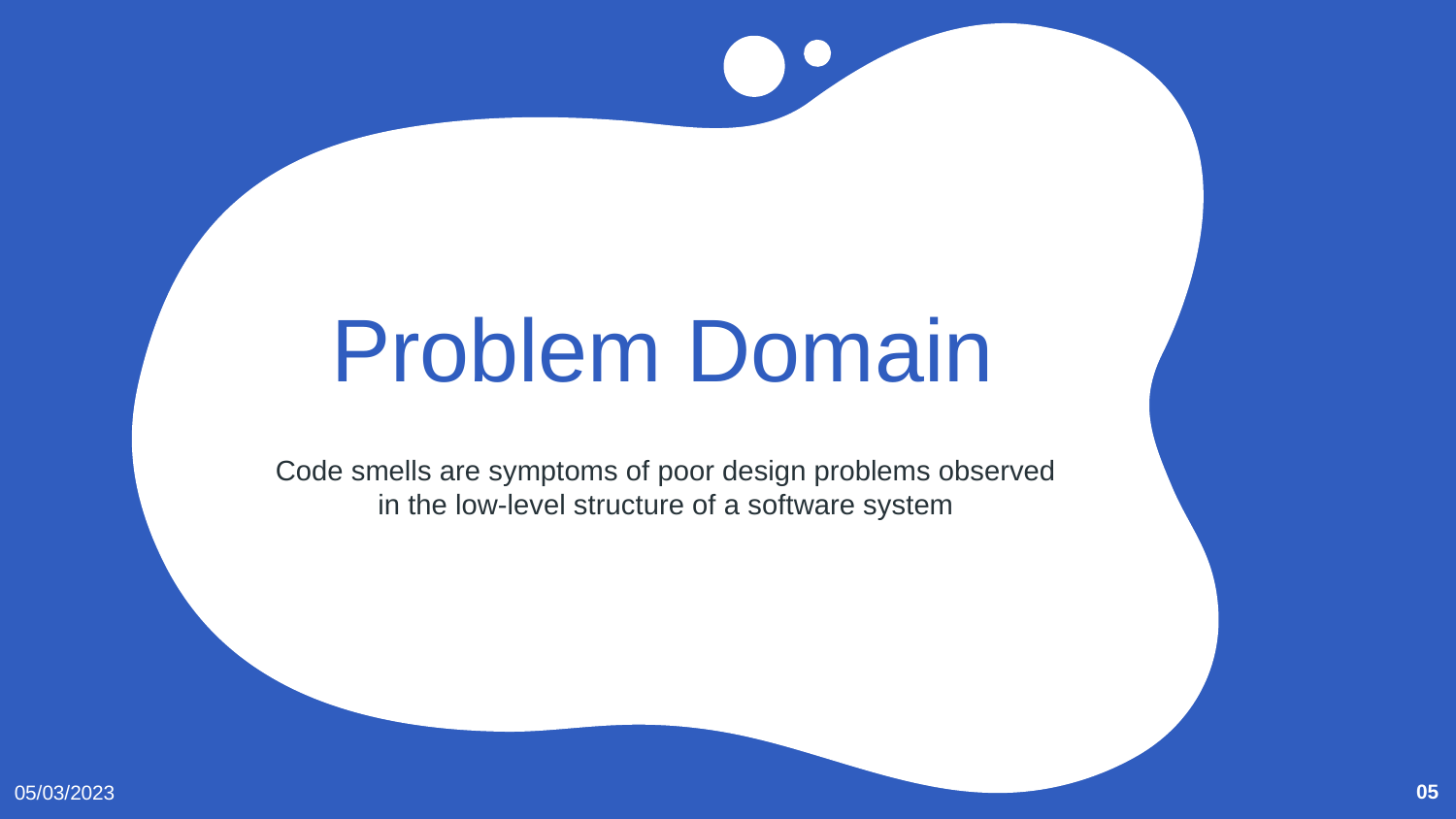

# Problem Domain
Code smells are symptoms of poor design problems observed
in the low-level structure of a software system
05
05/03/2023